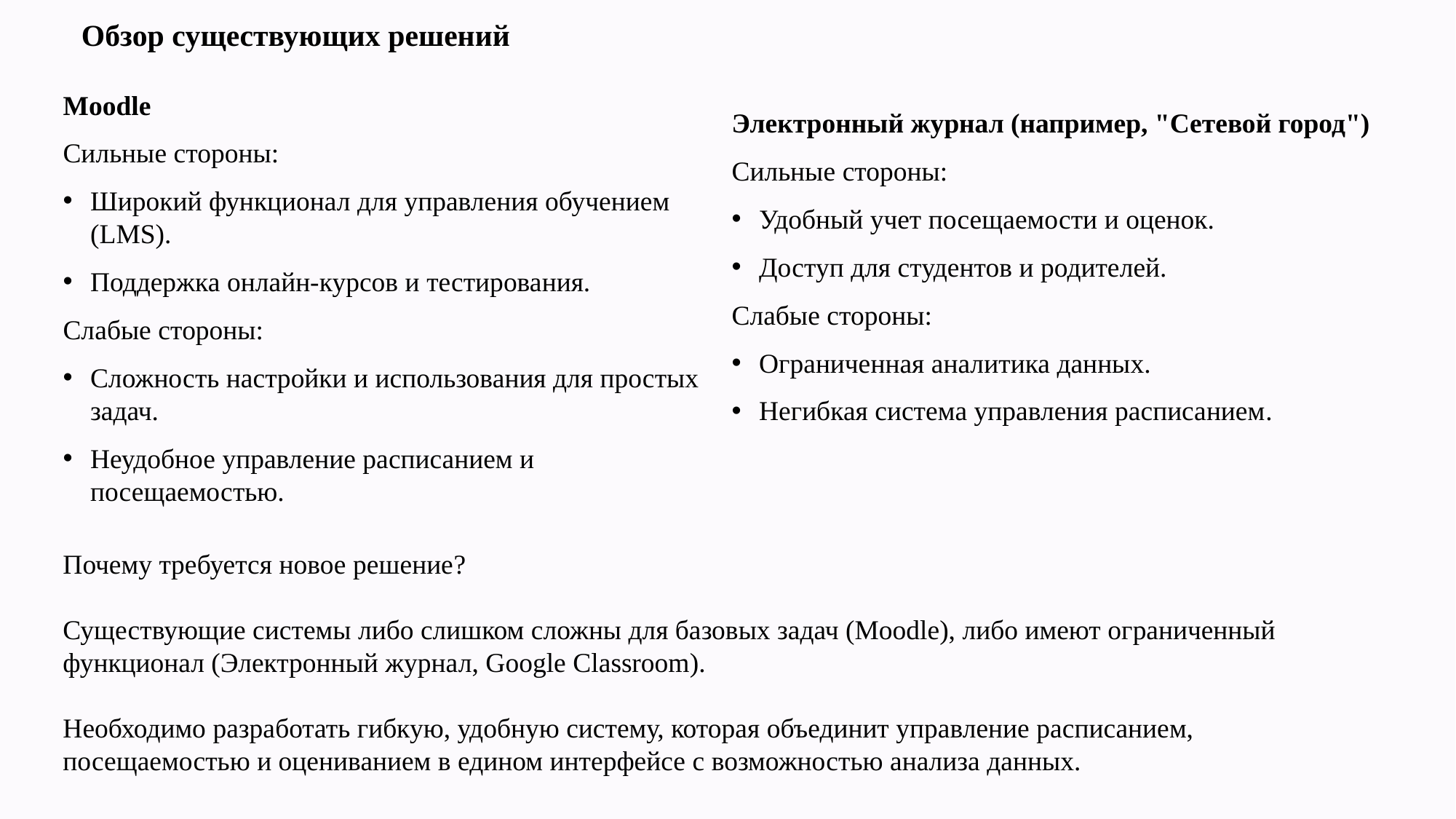

# Обзор существующих решений
Moodle
Сильные стороны:
Широкий функционал для управления обучением (LMS).
Поддержка онлайн-курсов и тестирования.
Слабые стороны:
Сложность настройки и использования для простых задач.
Неудобное управление расписанием и посещаемостью.

Электронный журнал (например, "Сетевой город")
Сильные стороны:
Удобный учет посещаемости и оценок.
Доступ для студентов и родителей.
Слабые стороны:
Ограниченная аналитика данных.
Негибкая система управления расписанием.
Почему требуется новое решение?

Существующие системы либо слишком сложны для базовых задач (Moodle), либо имеют ограниченный функционал (Электронный журнал, Google Classroom).

Необходимо разработать гибкую, удобную систему, которая объединит управление расписанием, посещаемостью и оцениванием в едином интерфейсе с возможностью анализа данных.